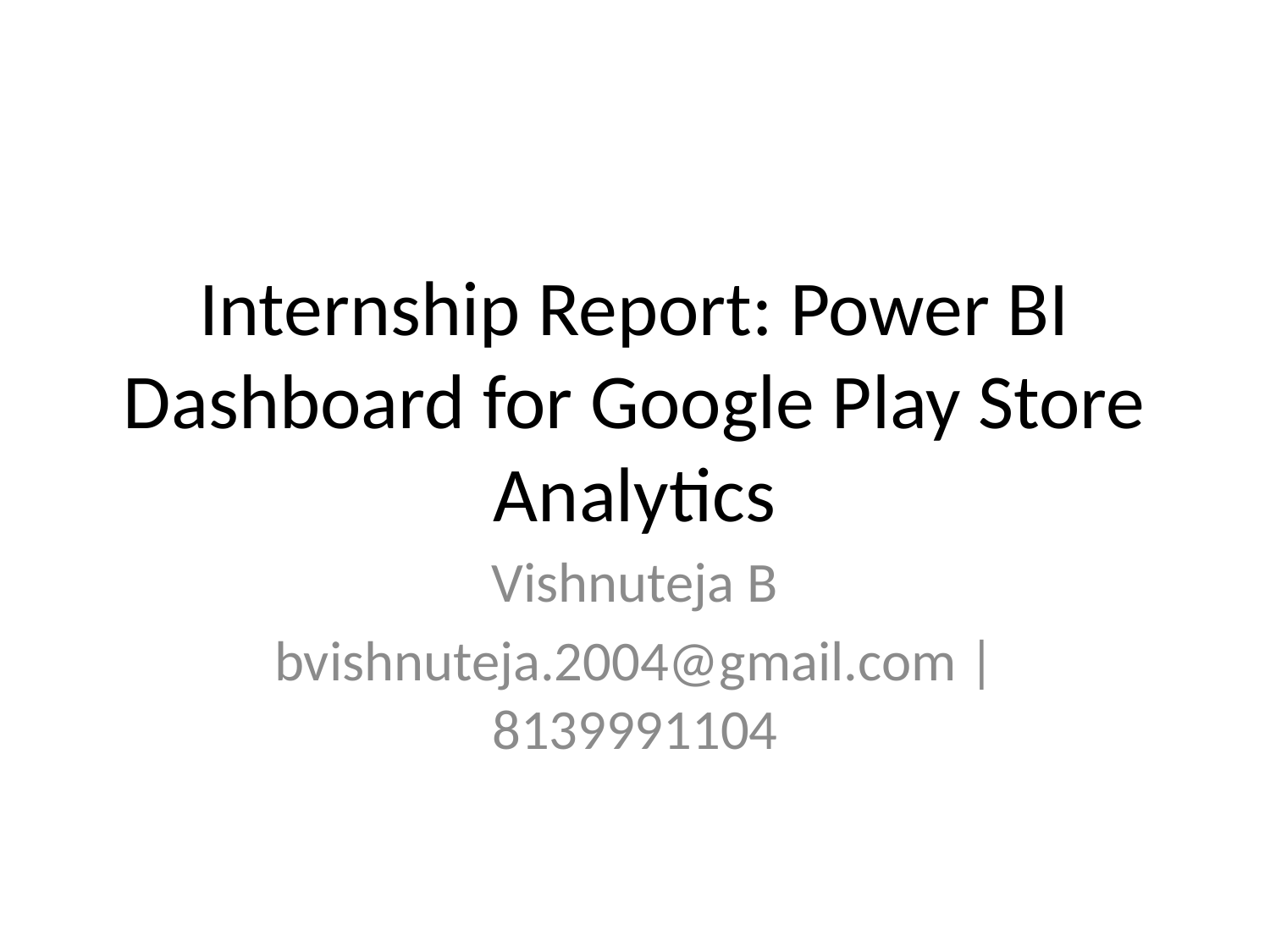

# Internship Report: Power BI Dashboard for Google Play Store Analytics
Vishnuteja B
bvishnuteja.2004@gmail.com | 8139991104